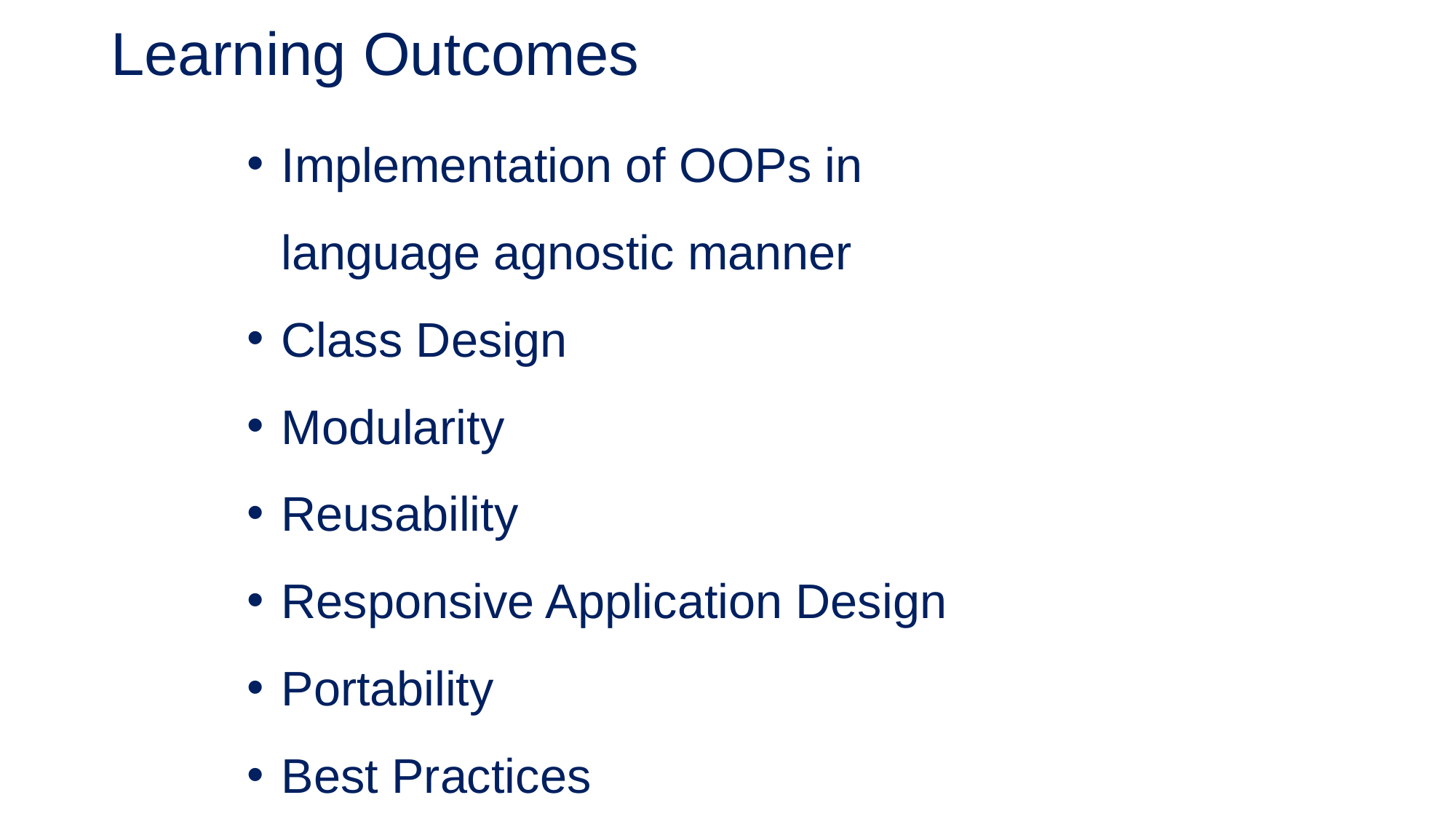

# Learning Outcomes
Implementation of OOPs in language agnostic manner
Class Design
Modularity
Reusability
Responsive Application Design
Portability
Best Practices